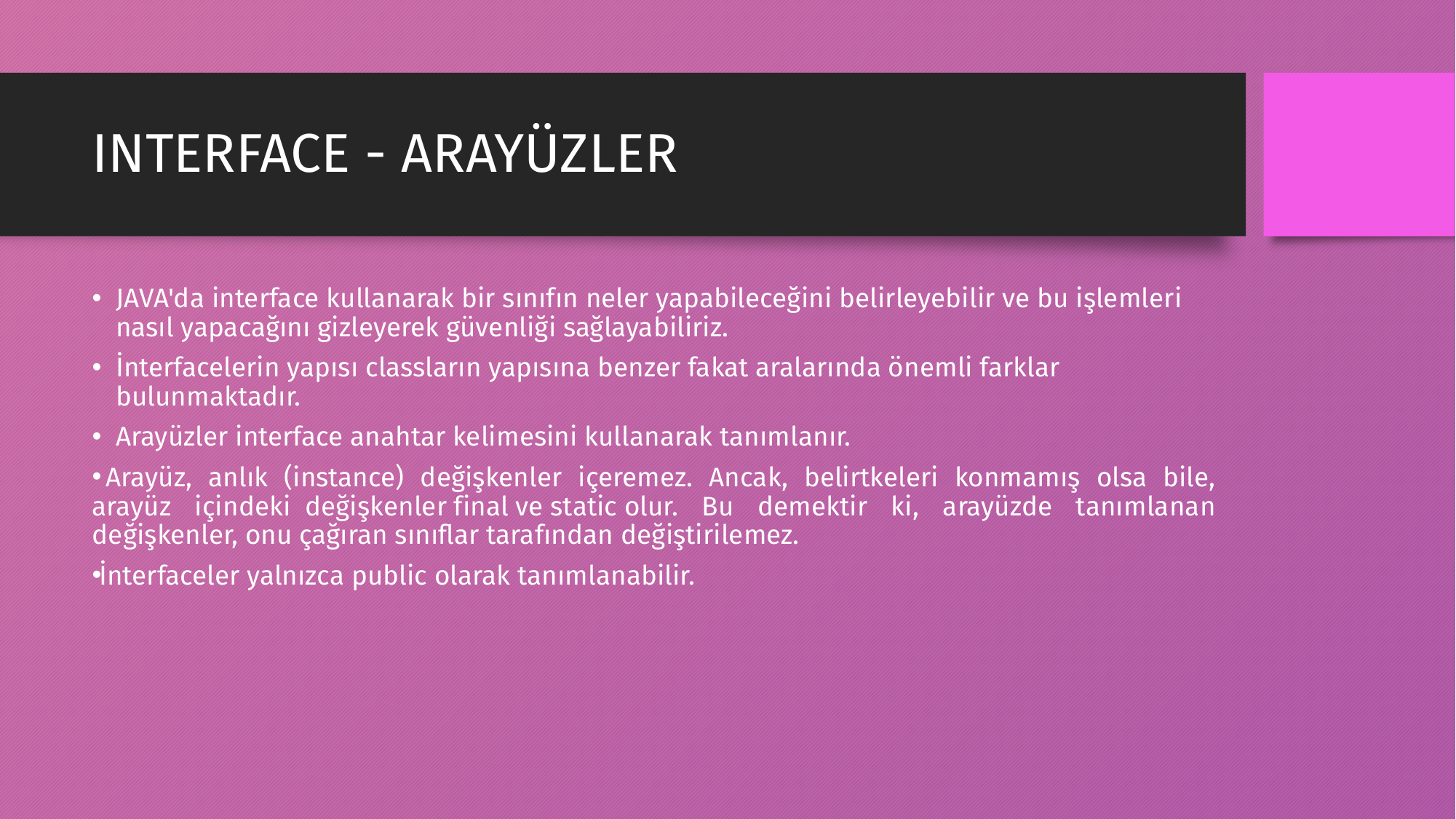

# INTERFACE - ARAYÜZLER
JAVA'da interface kullanarak bir sınıfın neler yapabileceğini belirleyebilir ve bu işlemleri nasıl yapacağını gizleyerek güvenliği sağlayabiliriz.
İnterfacelerin yapısı classların yapısına benzer fakat aralarında önemli farklar bulunmaktadır.
Arayüzler interface anahtar kelimesini kullanarak tanımlanır.
 Arayüz, anlık (instance) değişkenler içeremez. Ancak, belirtkeleri konmamış olsa bile, arayüz içindeki  değişkenler final ve static olur. Bu demektir ki, arayüzde tanımlanan değişkenler, onu çağıran sınıflar tarafından değiştirilemez.
İnterfaceler yalnızca public olarak tanımlanabilir.